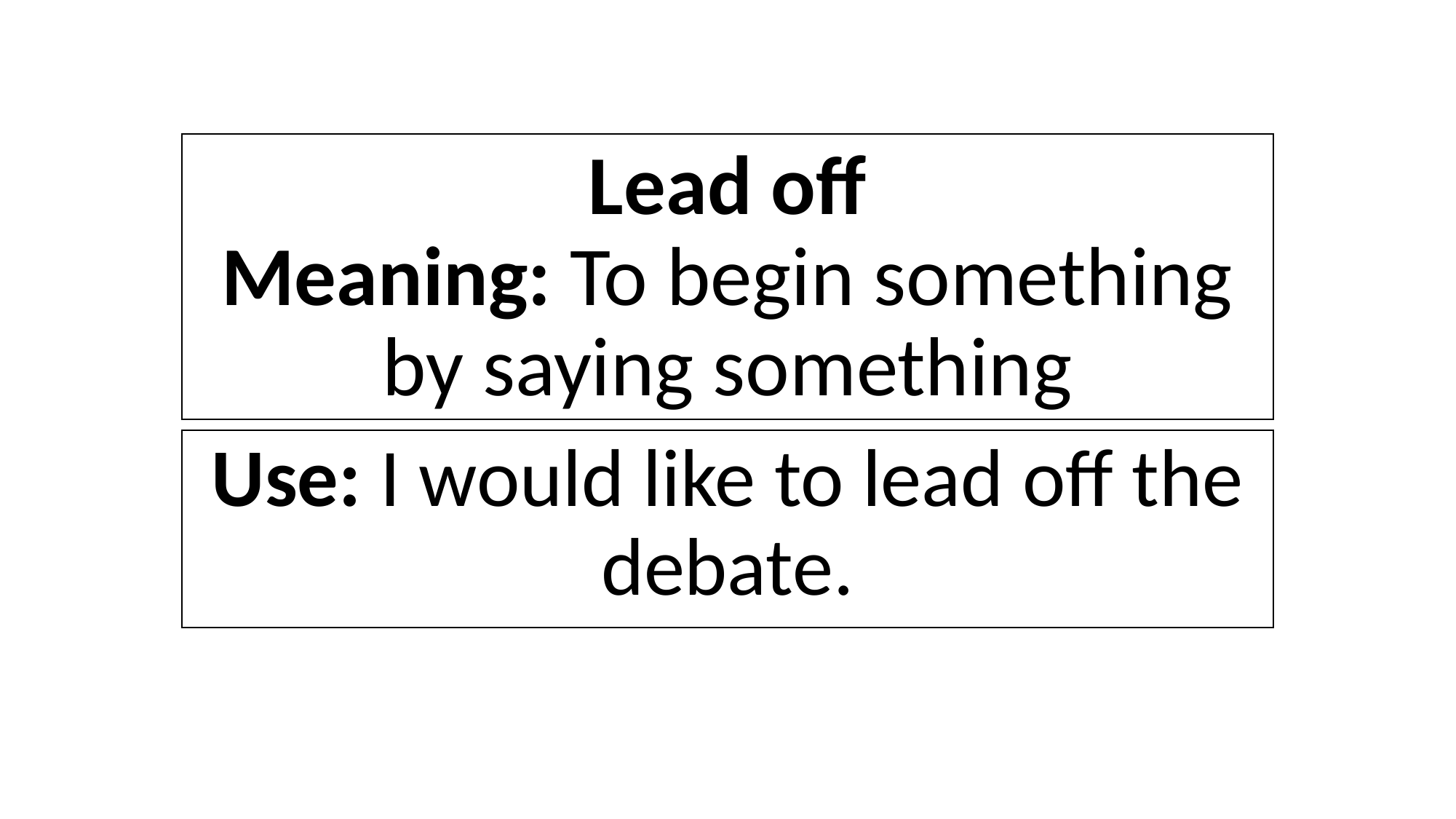

# Lead off Meaning: To begin something by saying something
Use: I would like to lead off the debate.